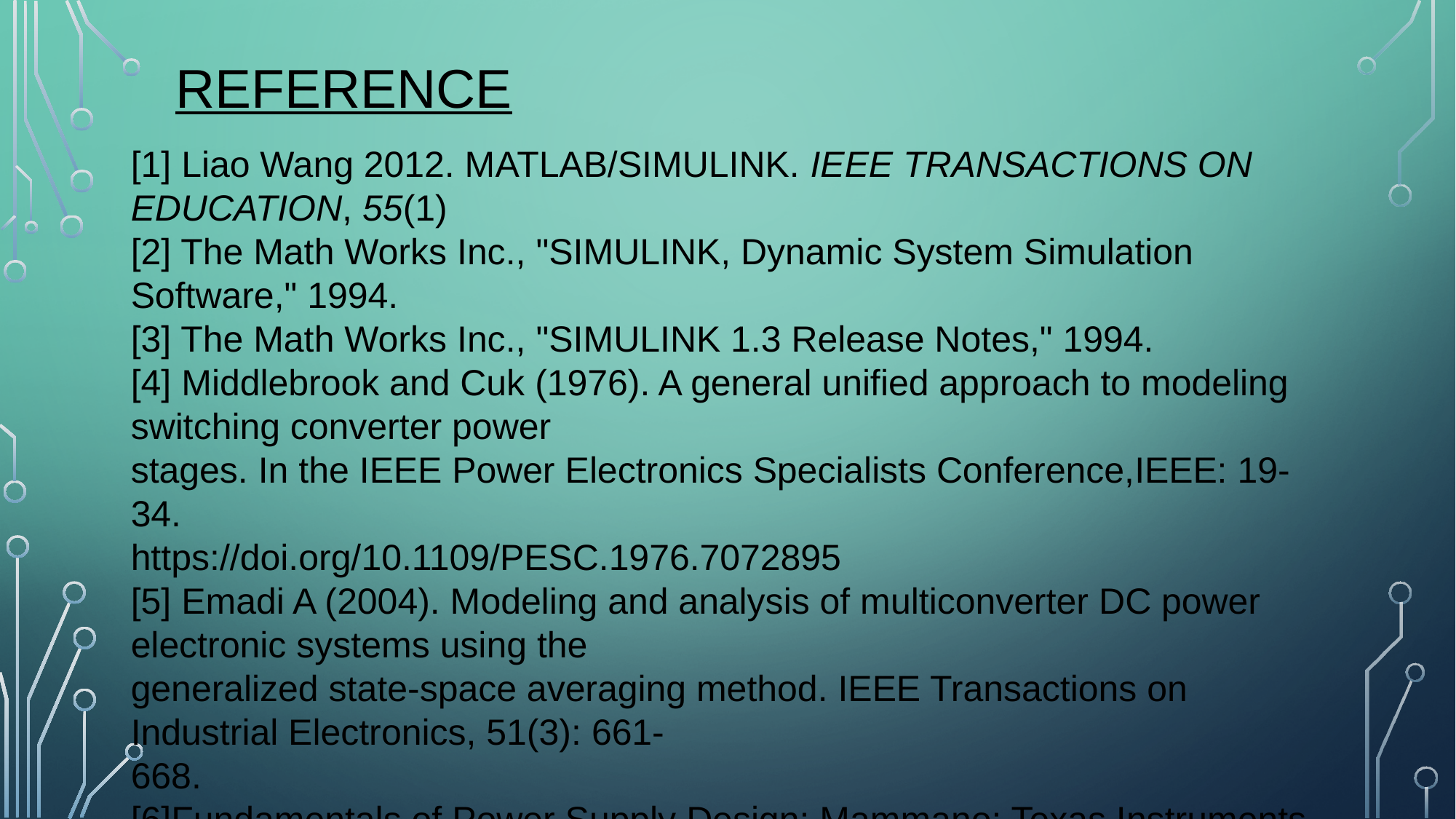

REFERENCE
[1] Liao Wang 2012. MATLAB/SIMULINK. IEEE TRANSACTIONS ON EDUCATION, 55(1)
[2] The Math Works Inc., "SIMULINK, Dynamic System Simulation Software," 1994.
[3] The Math Works Inc., "SIMULINK 1.3 Release Notes," 1994.
[4] Middlebrook and Cuk (1976). A general unified approach to modeling switching converter power
stages. In the IEEE Power Electronics Specialists Conference,IEEE: 19-34.
https://doi.org/10.1109/PESC.1976.7072895
[5] Emadi A (2004). Modeling and analysis of multiconverter DC power electronic systems using the
generalized state-space averaging method. IEEE Transactions on Industrial Electronics, 51(3): 661-
668.
[6]Fundamentals of Power Supply Design: Mammano: Texas Instruments, 2017